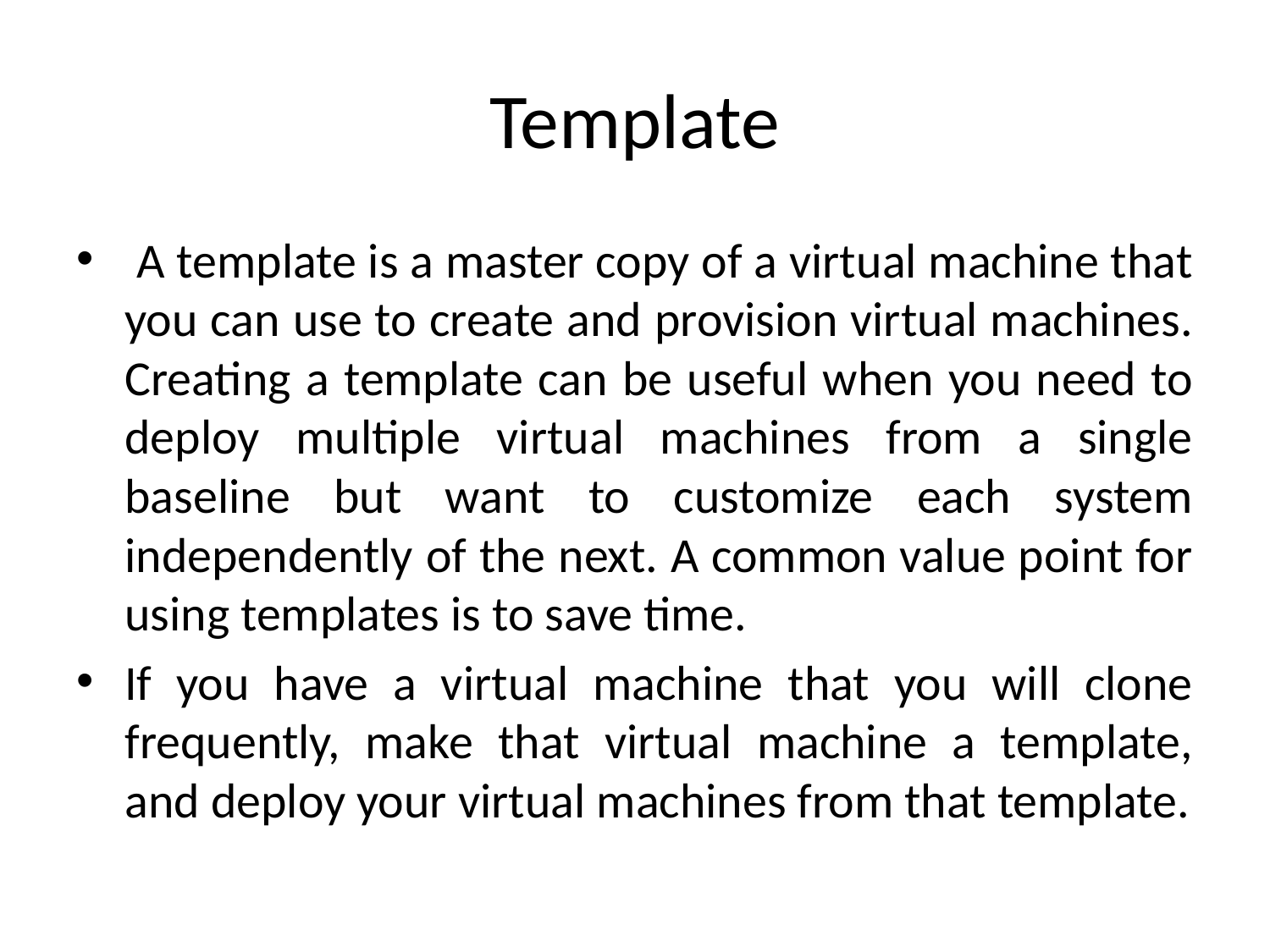

# Template
 A template is a master copy of a virtual machine that you can use to create and provision virtual machines. Creating a template can be useful when you need to deploy multiple virtual machines from a single baseline but want to customize each system independently of the next. A common value point for using templates is to save time.
If you have a virtual machine that you will clone frequently, make that virtual machine a template, and deploy your virtual machines from that template.